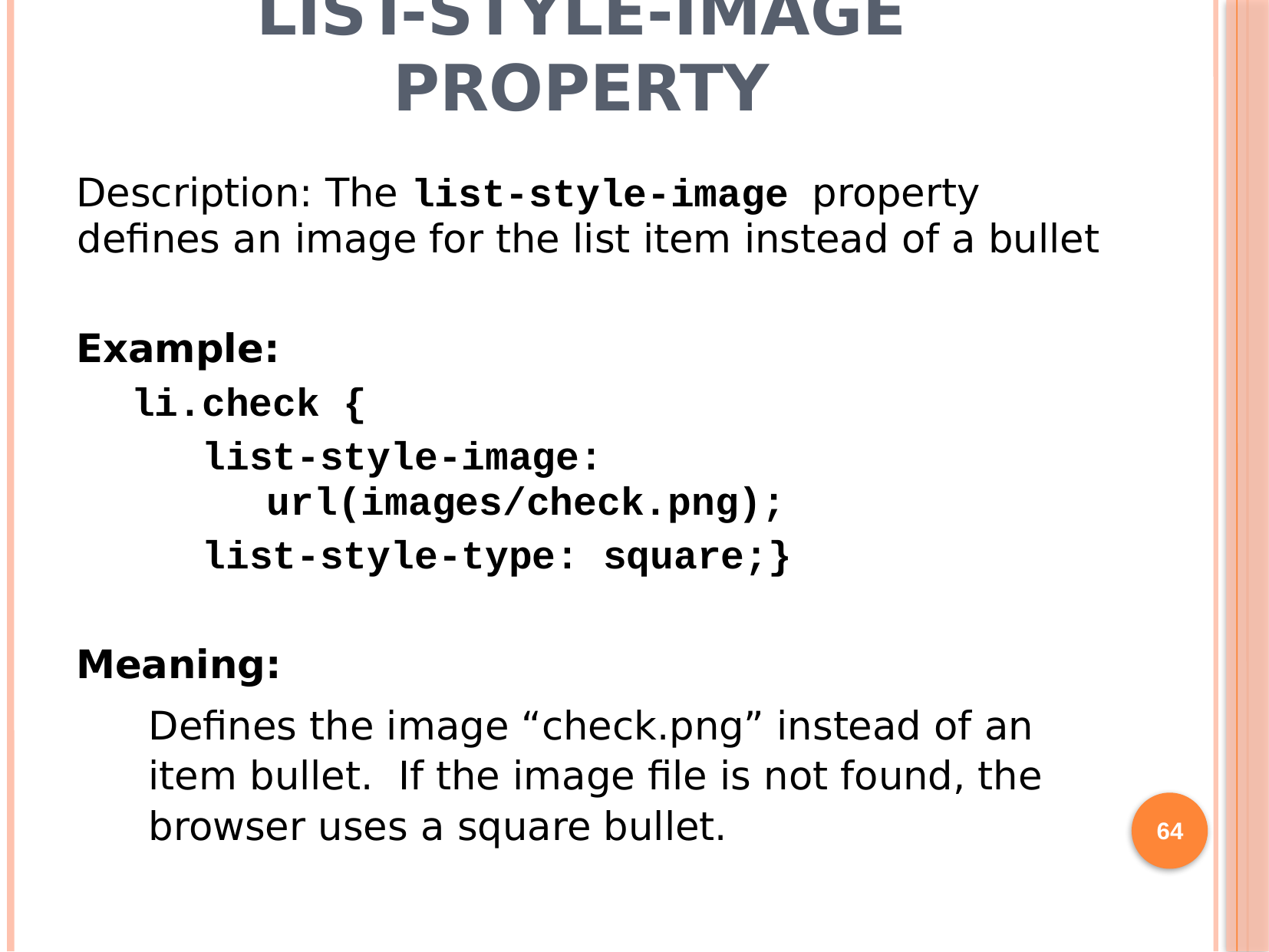

# list-style-image Property
Description: The list-style-image property defines an image for the list item instead of a bullet

Example:
li.check {
   list-style-image: url(images/check.png);
   list-style-type: square;}

Meaning:
Defines the image “check.png” instead of an item bullet.  If the image file is not found, the browser uses a square bullet.
64